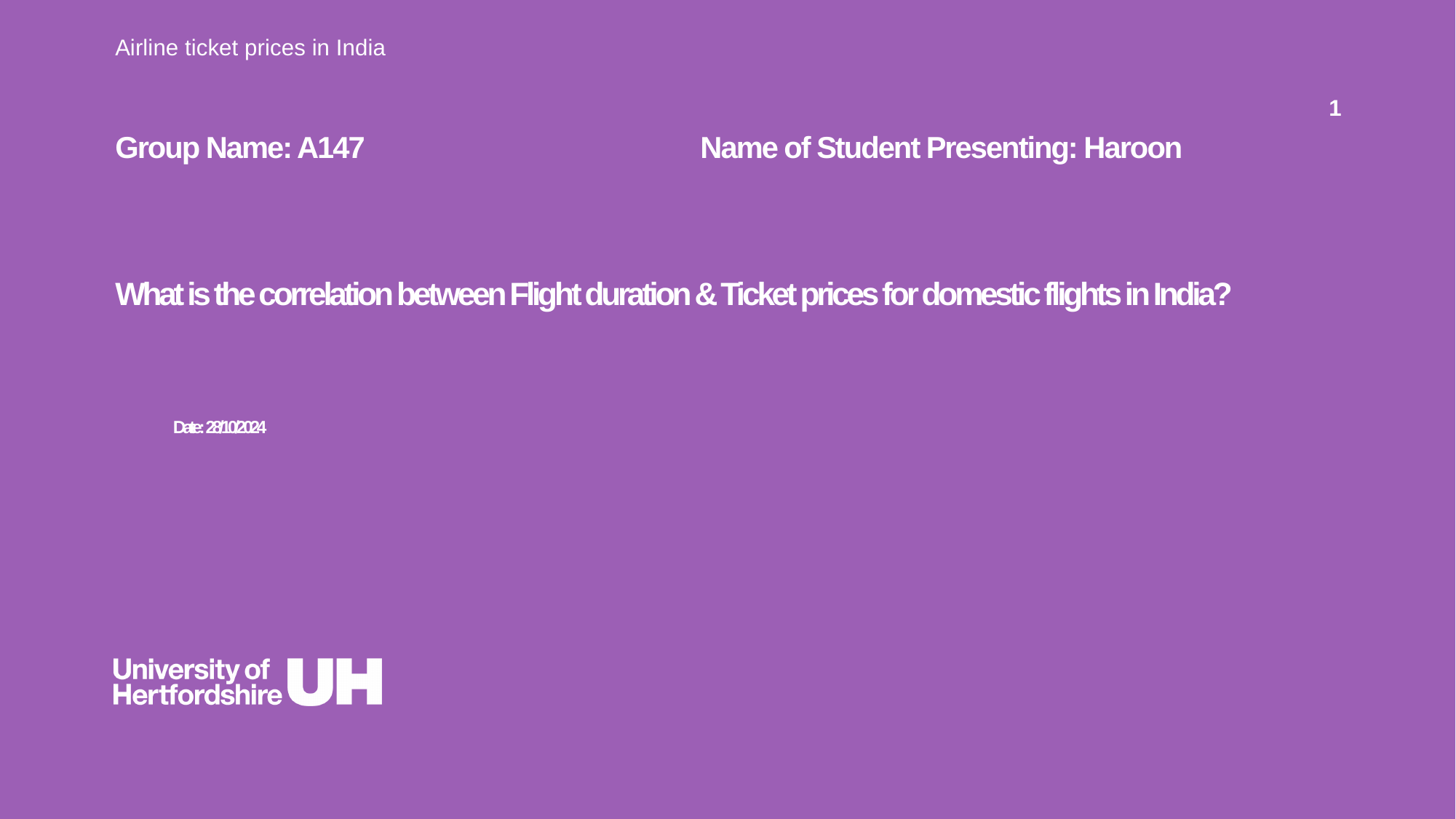

Airline ticket prices in India
1
Group Name: A147                                                 Name of Student Presenting: Haroon
# What is the correlation between Flight duration & Ticket prices for domestic flights in India? Date:  28/10/2024